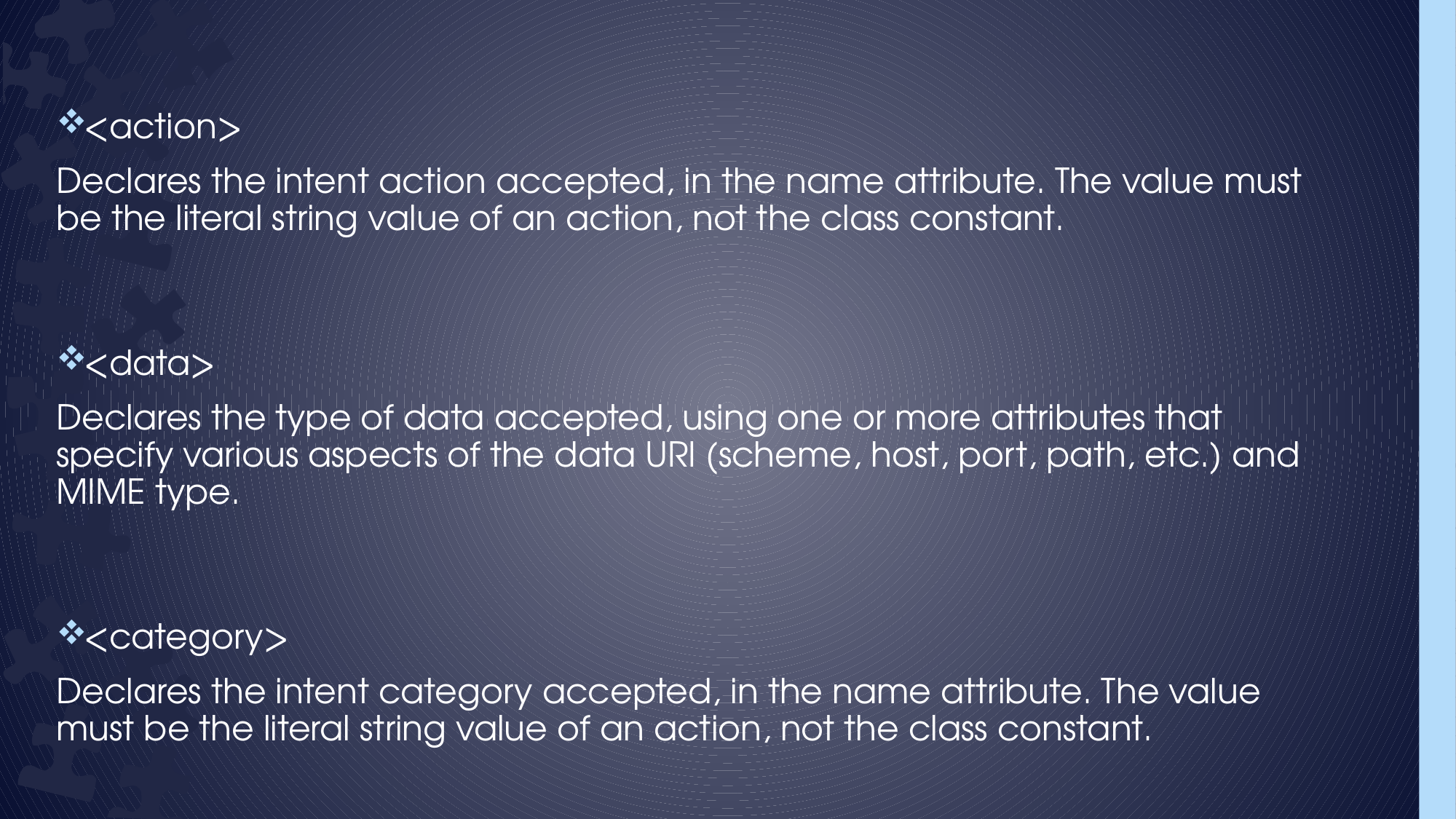

<action>
Declares the intent action accepted, in the name attribute. The value must be the literal string value of an action, not the class constant.

<data>
Declares the type of data accepted, using one or more attributes that specify various aspects of the data URI (scheme, host, port, path, etc.) and MIME type.

<category>
Declares the intent category accepted, in the name attribute. The value must be the literal string value of an action, not the class constant.